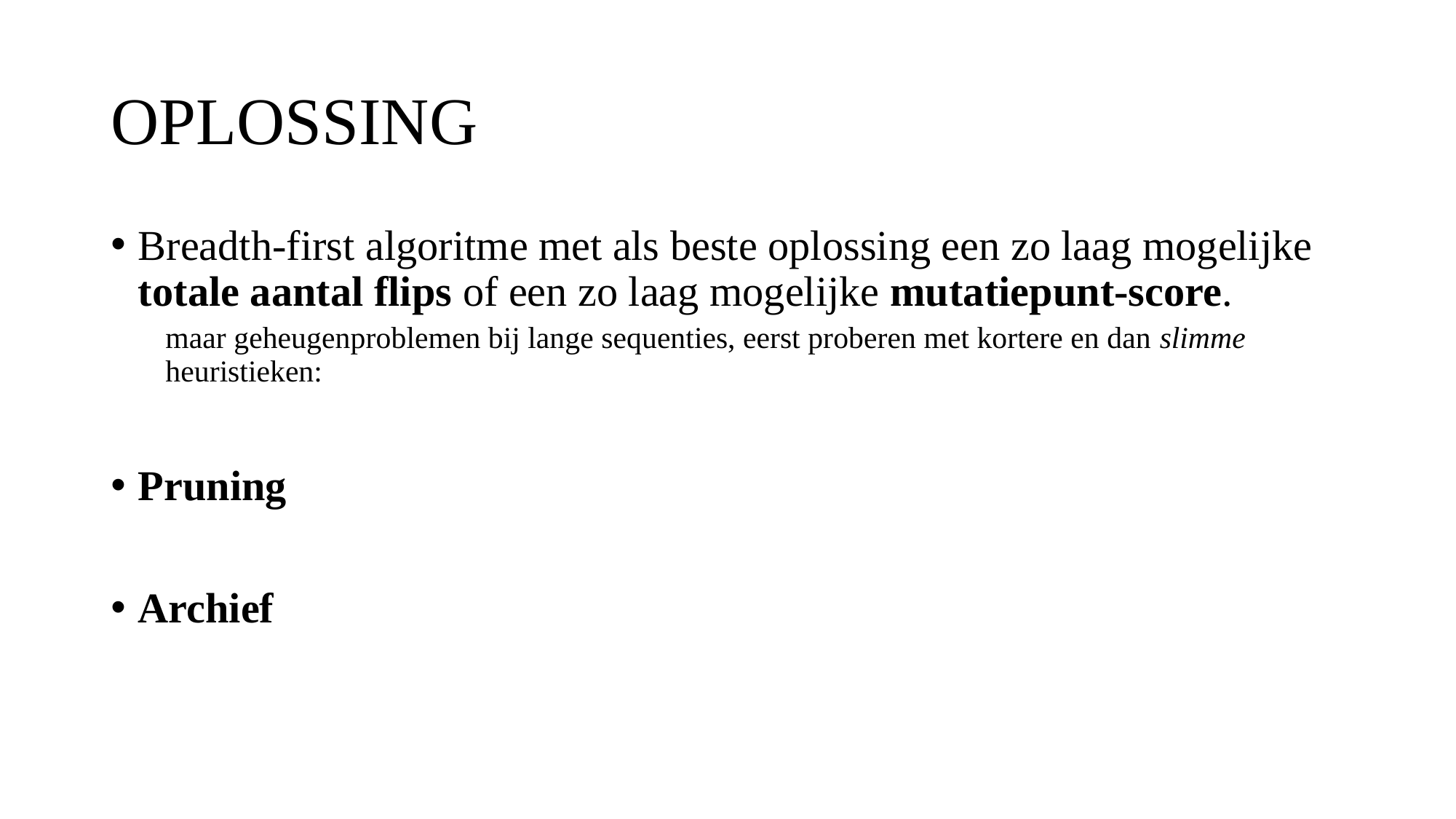

# OPLOSSING
Breadth-first algoritme met als beste oplossing een zo laag mogelijke totale aantal flips of een zo laag mogelijke mutatiepunt-score.
maar geheugenproblemen bij lange sequenties, eerst proberen met kortere en dan slimme heuristieken:

Pruning

Archief